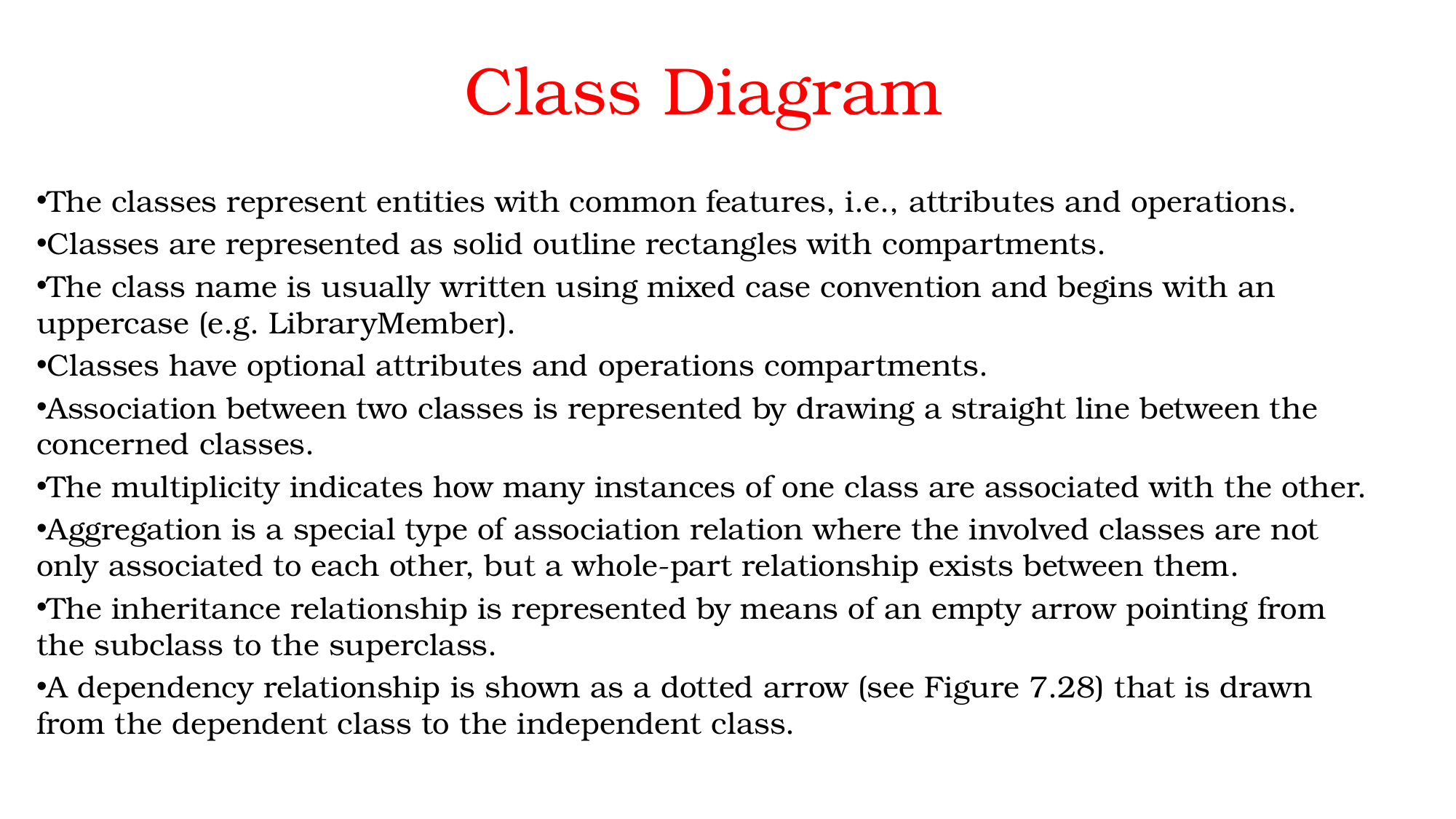

# Class Diagram
The classes represent entities with common features, i.e., attributes and operations.
Classes are represented as solid outline rectangles with compartments.
The class name is usually written using mixed case convention and begins with an uppercase (e.g. LibraryMember).
Classes have optional attributes and operations compartments.
Association between two classes is represented by drawing a straight line between the concerned classes.
The multiplicity indicates how many instances of one class are associated with the other.
Aggregation is a special type of association relation where the involved classes are not only associated to each other, but a whole-part relationship exists between them.
The inheritance relationship is represented by means of an empty arrow pointing from the subclass to the superclass.
A dependency relationship is shown as a dotted arrow (see Figure 7.28) that is drawn from the dependent class to the independent class.